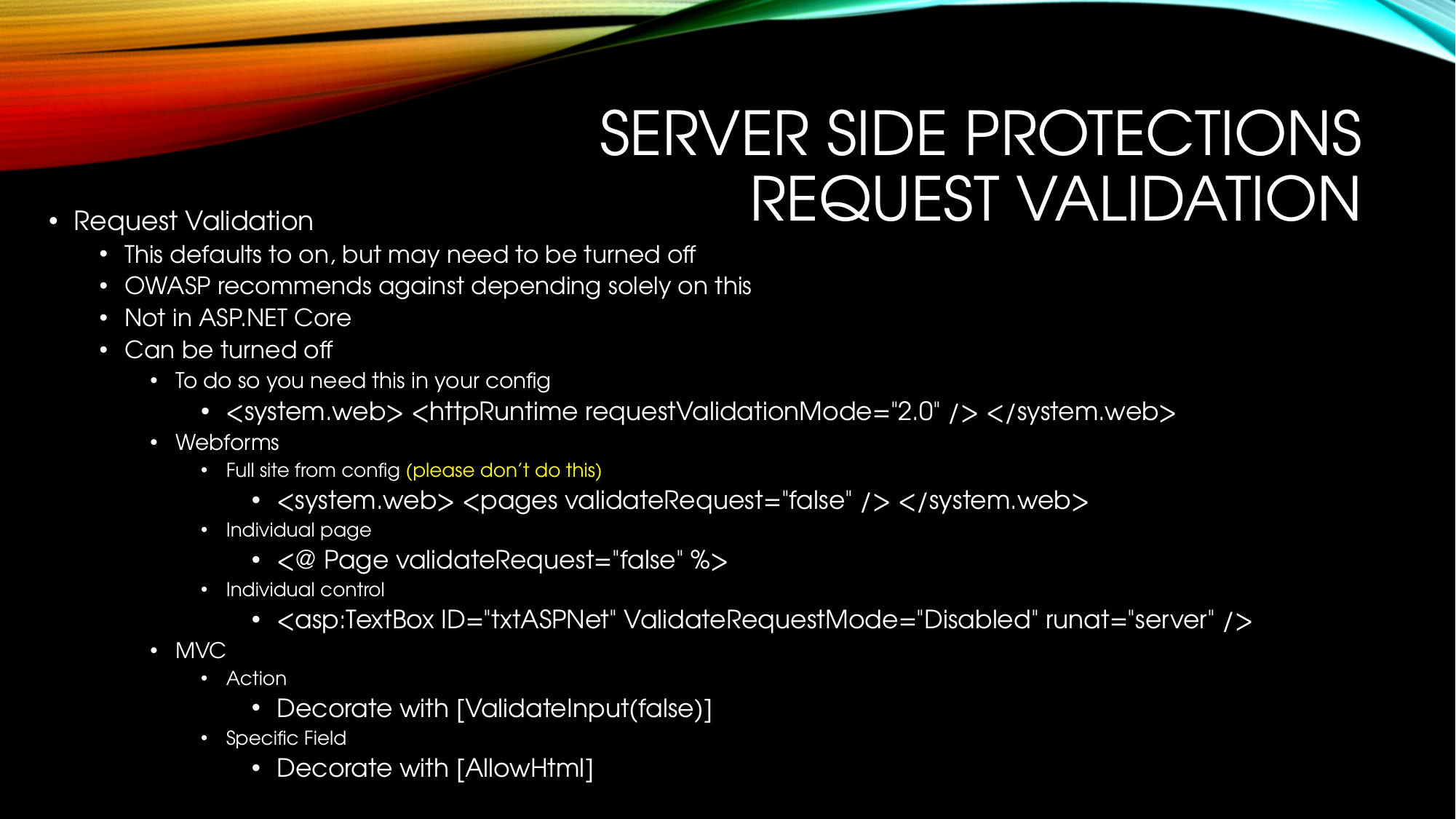

# Server side protections Request Validation
Request Validation
This defaults to on, but may need to be turned off
OWASP recommends against depending solely on this
Not in ASP.NET Core
Can be turned off
To do so you need this in your config
<system.web> <httpRuntime requestValidationMode="2.0" /> </system.web>
Webforms
Full site from config (please don’t do this)
<system.web> <pages validateRequest="false" /> </system.web>
Individual page
<@ Page validateRequest="false" %>
Individual control
<asp:TextBox ID="txtASPNet" ValidateRequestMode="Disabled" runat="server" />
MVC
Action
Decorate with [ValidateInput(false)]
Specific Field
Decorate with [AllowHtml]